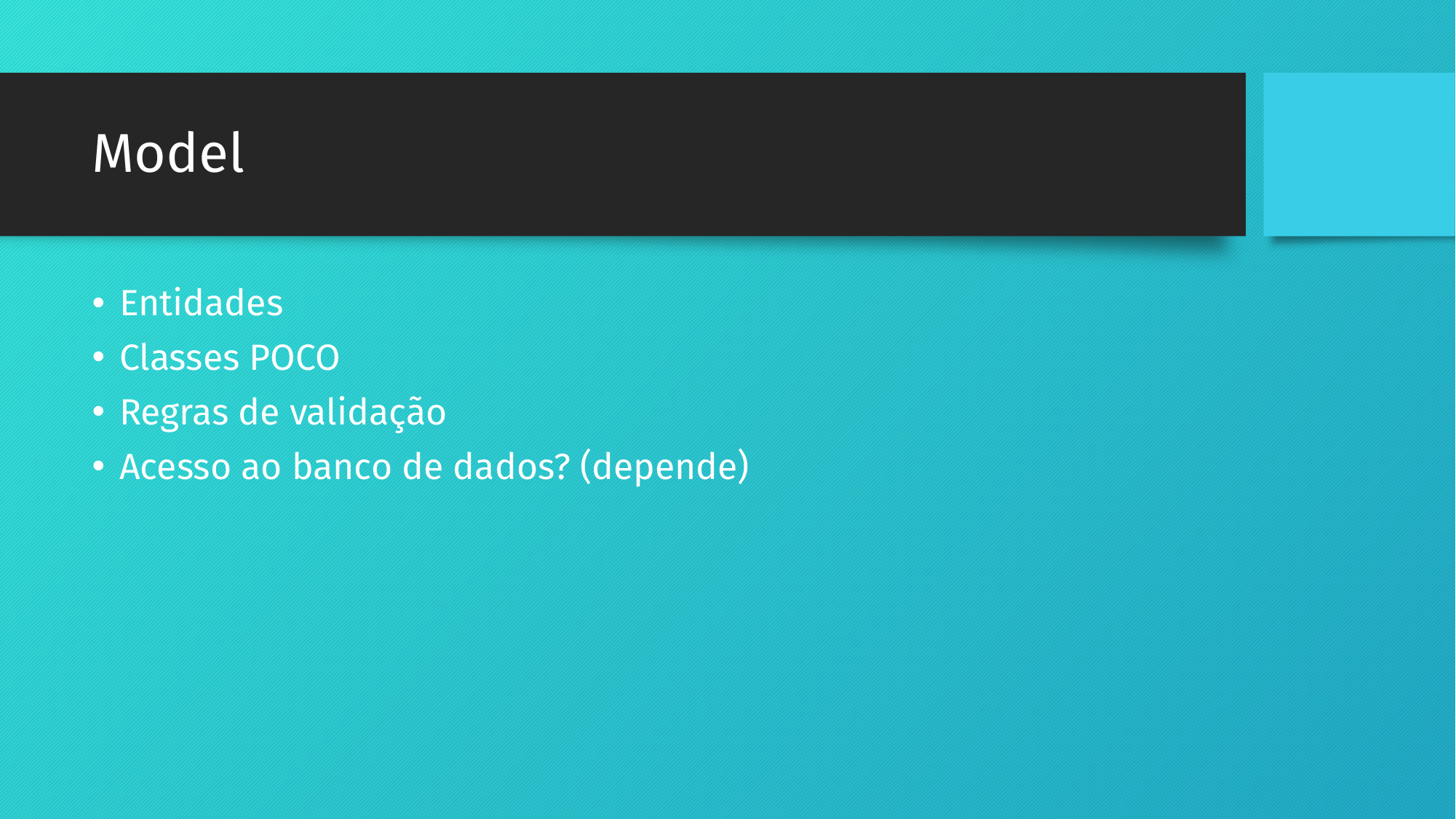

# Model
Entidades
Classes POCO
Regras de validação
Acesso ao banco de dados? (depende)